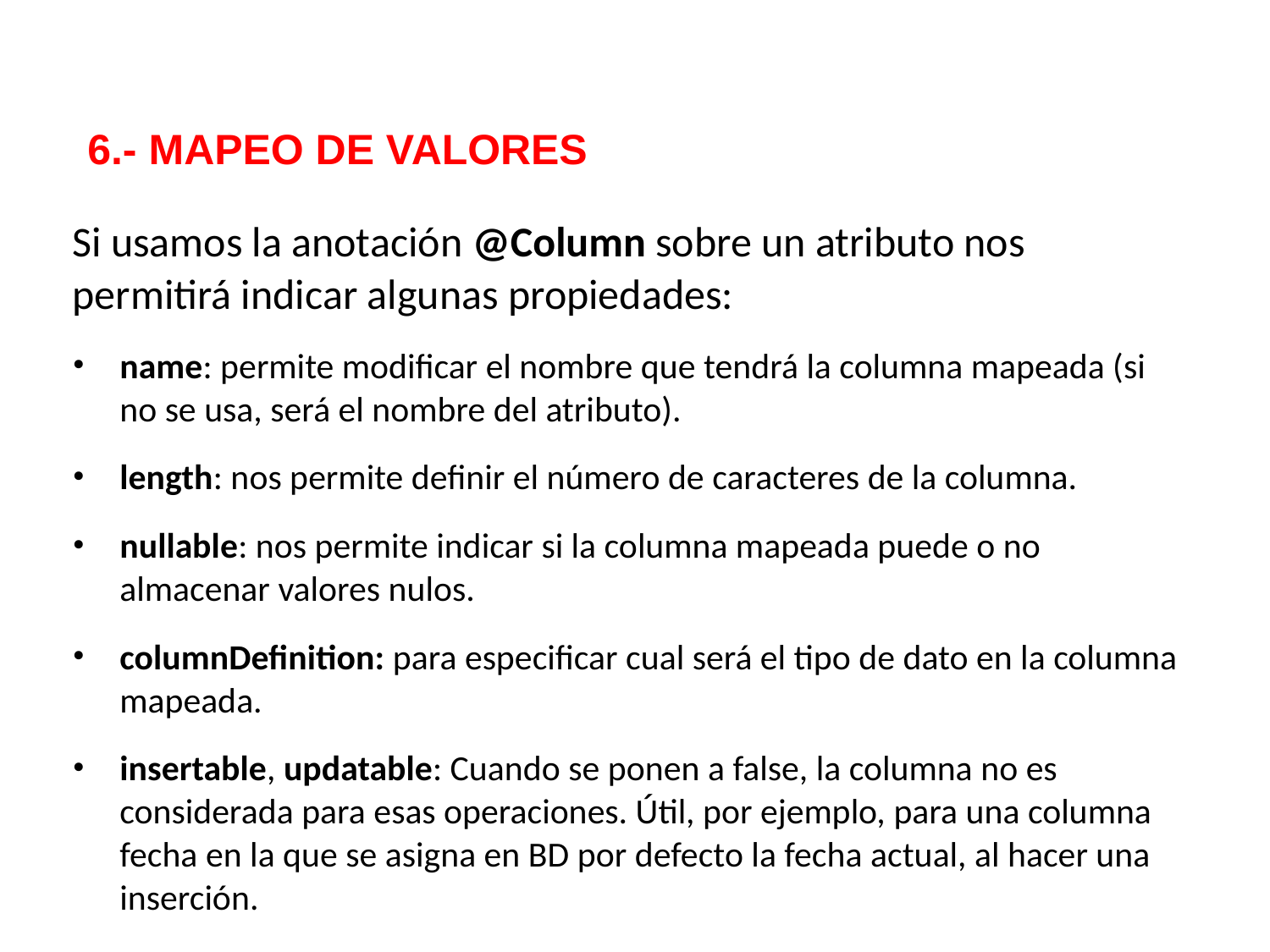

6.- MAPEO DE VALORES
Si usamos la anotación @Column sobre un atributo nos permitirá indicar algunas propiedades:
name: permite modificar el nombre que tendrá la columna mapeada (si no se usa, será el nombre del atributo).
length: nos permite definir el número de caracteres de la columna.
nullable: nos permite indicar si la columna mapeada puede o no almacenar valores nulos.
columnDefinition: para especificar cual será el tipo de dato en la columna  mapeada.
insertable, updatable: Cuando se ponen a false, la columna no es considerada para esas operaciones. Útil, por ejemplo, para una columna fecha en la que se asigna en BD por defecto la fecha actual, al hacer una inserción.